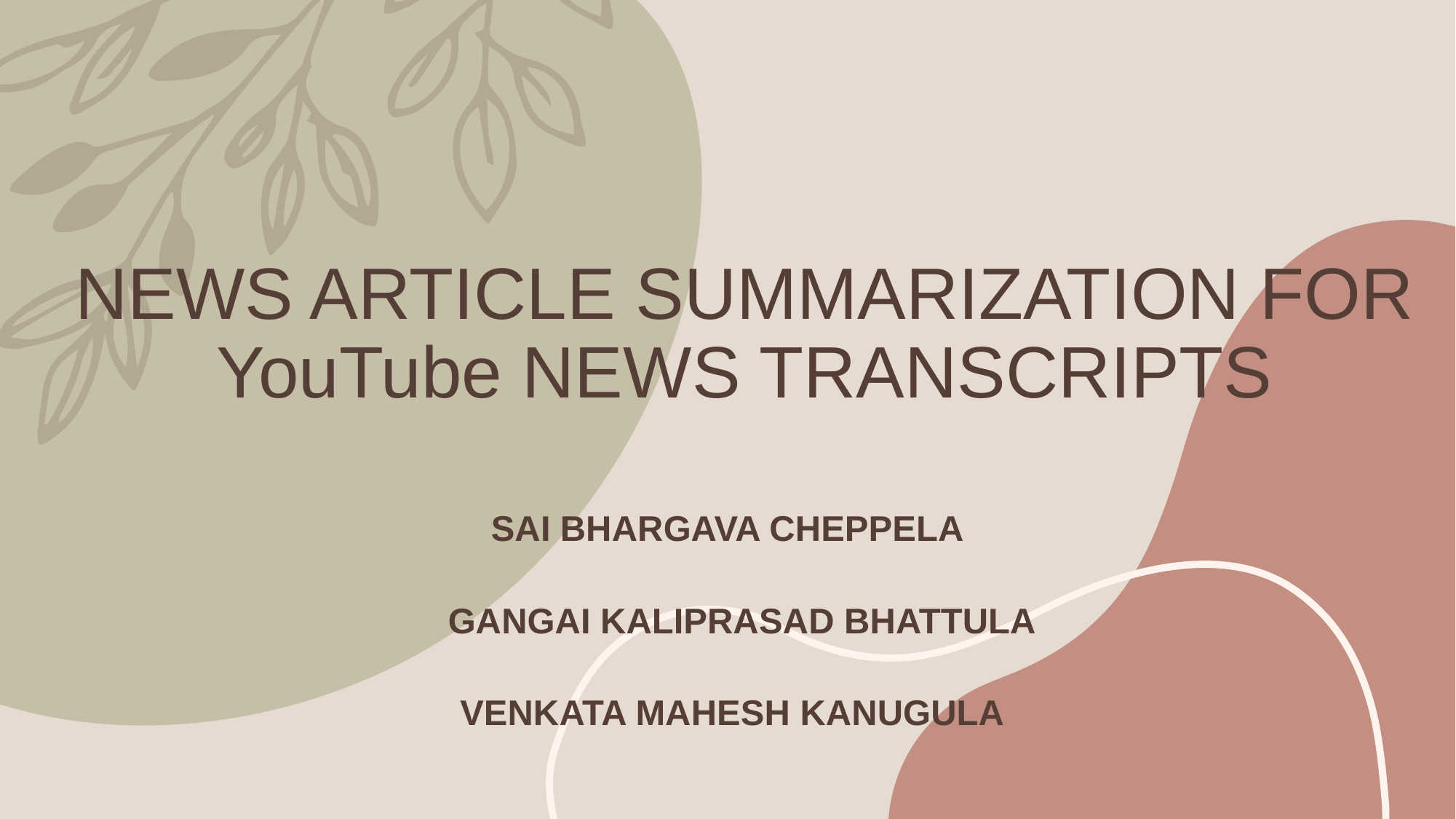

# NEWS ARTICLE SUMMARIZATION FOR YouTube NEWS TRANSCRIPTS
SAI BHARGAVA CHEPPELA
                                                                                                                GANGAI KALIPRASAD BHATTULA
                                                                                                              VENKATA MAHESH KANUGULA